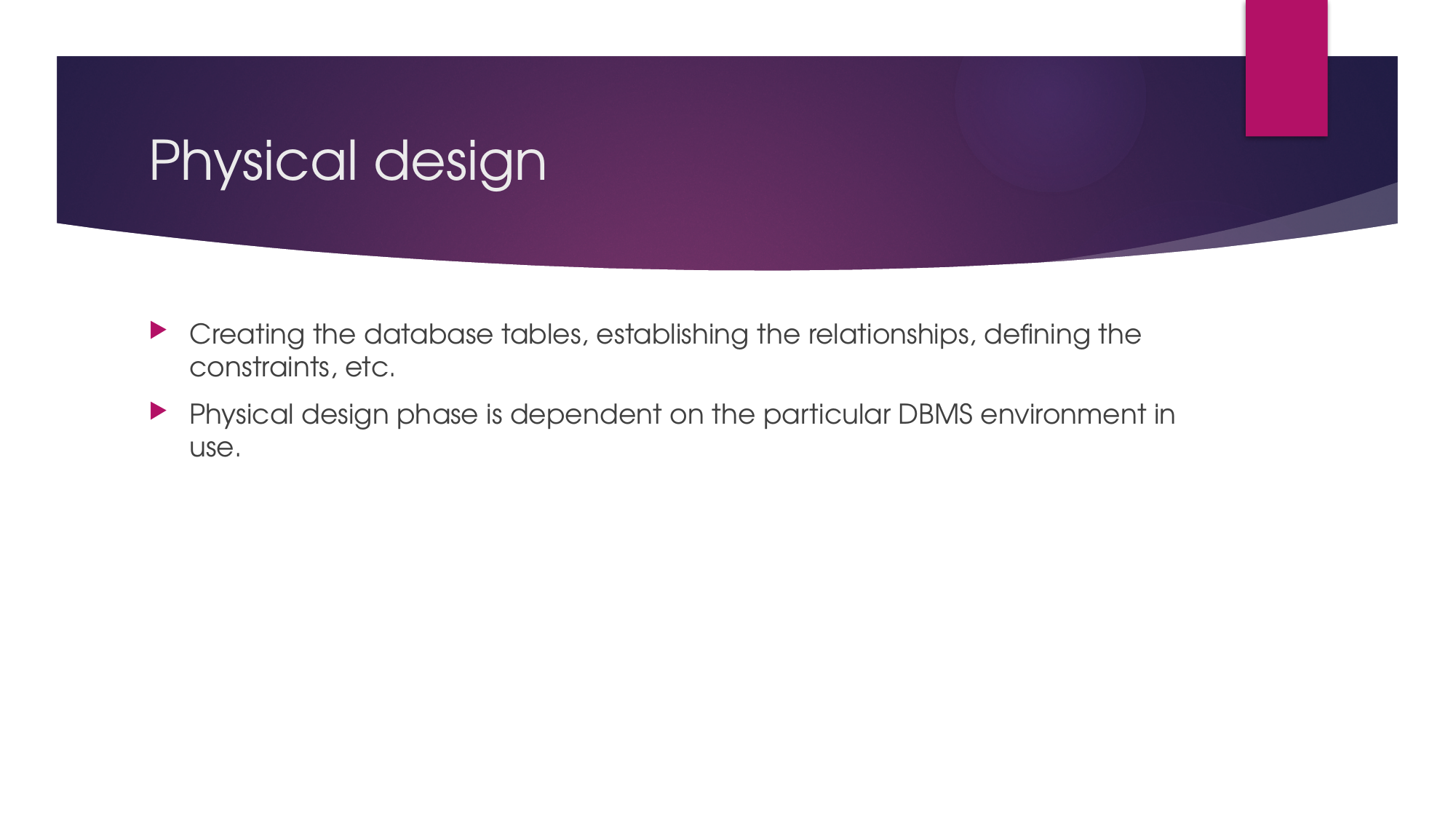

# Physical design
Creating the database tables, establishing the relationships, defining the constraints, etc.
Physical design phase is dependent on the particular DBMS environment in use.